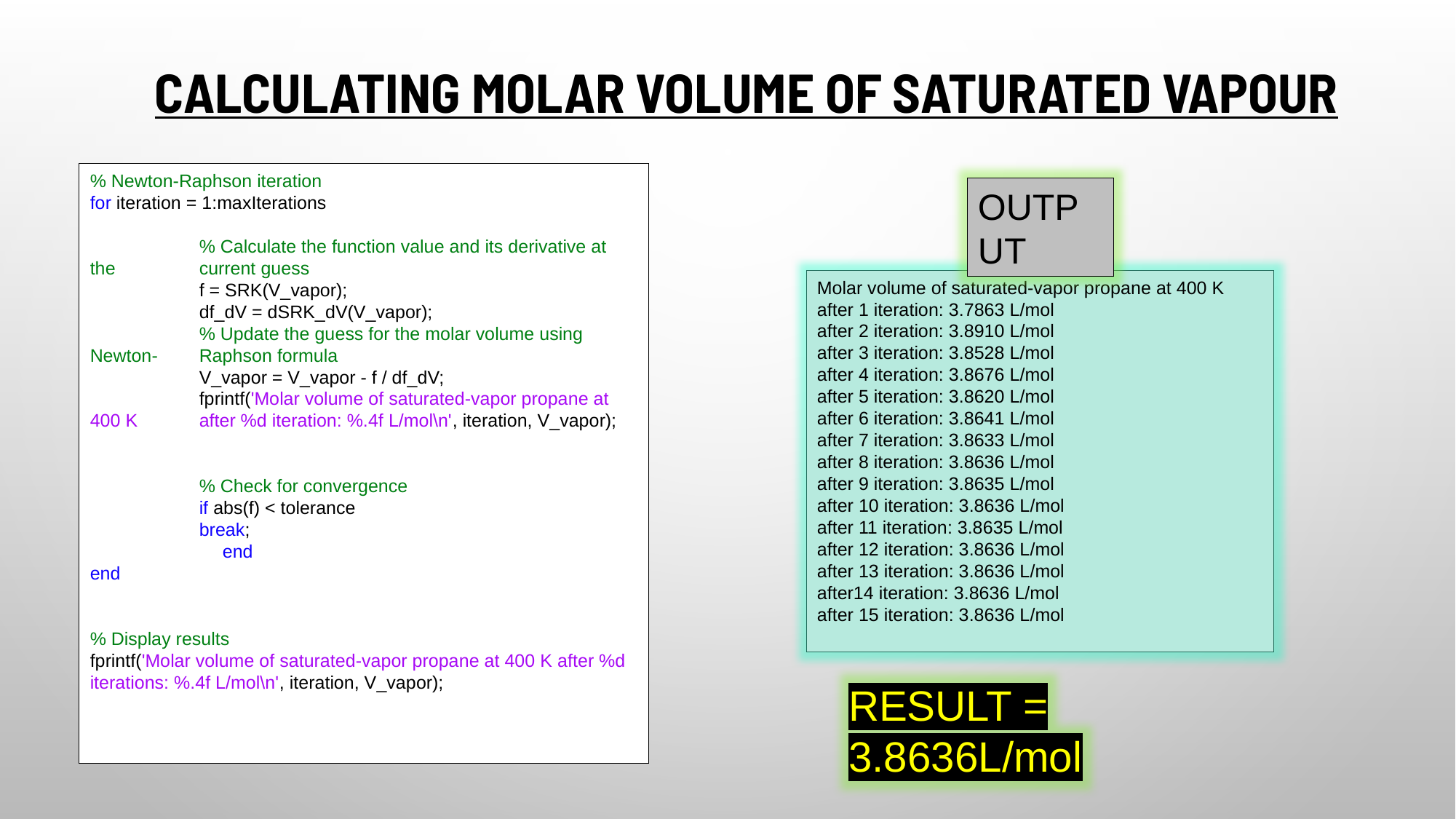

# Calculating Molar Volume Of Saturated Vapour
% Newton-Raphson iteration
for iteration = 1:maxIterations

	% Calculate the function value and its derivative at the 	current guess
	f = SRK(V_vapor);
	df_dV = dSRK_dV(V_vapor);
	% Update the guess for the molar volume using Newton-	Raphson formula
	V_vapor = V_vapor - f / df_dV;
	fprintf('Molar volume of saturated-vapor propane at 400 K 	after %d iteration: %.4f L/mol\n', iteration, V_vapor);

	% Check for convergence
	if abs(f) < tolerance
	break;
                          end
end

% Display results
fprintf('Molar volume of saturated-vapor propane at 400 K after %d iterations: %.4f L/mol\n', iteration, V_vapor);

OUTPUT
Molar volume of saturated-vapor propane at 400 K
after 1 iteration: 3.7863 L/mol
after 2 iteration: 3.8910 L/mol
after 3 iteration: 3.8528 L/mol
after 4 iteration: 3.8676 L/mol
after 5 iteration: 3.8620 L/mol
after 6 iteration: 3.8641 L/mol
after 7 iteration: 3.8633 L/mol
after 8 iteration: 3.8636 L/mol
after 9 iteration: 3.8635 L/mol
after 10 iteration: 3.8636 L/mol
after 11 iteration: 3.8635 L/mol
after 12 iteration: 3.8636 L/mol
after 13 iteration: 3.8636 L/mol
after14 iteration: 3.8636 L/mol
after 15 iteration: 3.8636 L/mol
RESULT = 3.8636L/mol